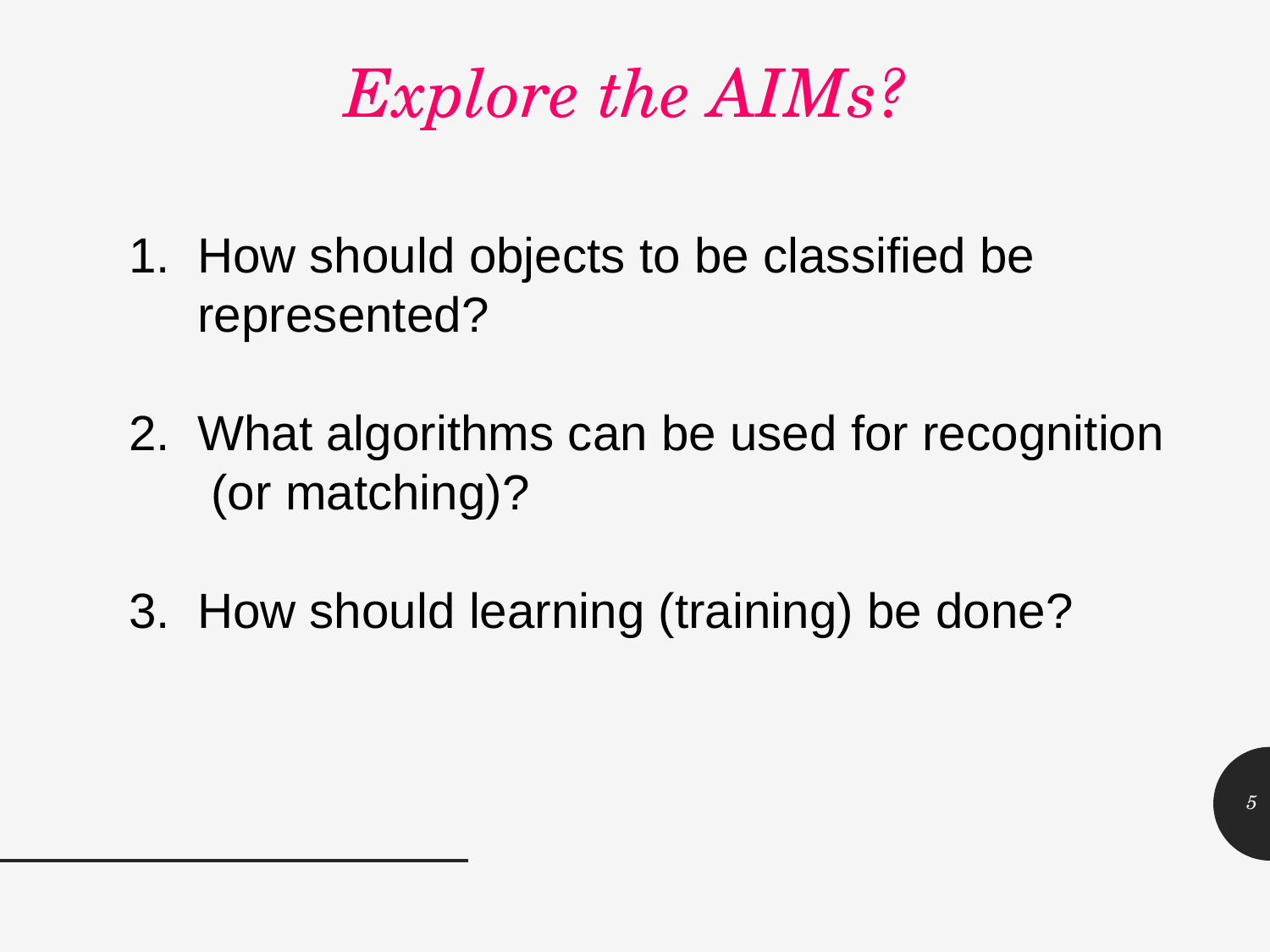

# Explore the AIMs?
1.  How should objects to be classified be
     represented?

2.  What algorithms can be used for recognition
      (or matching)?

3.  How should learning (training) be done?
5